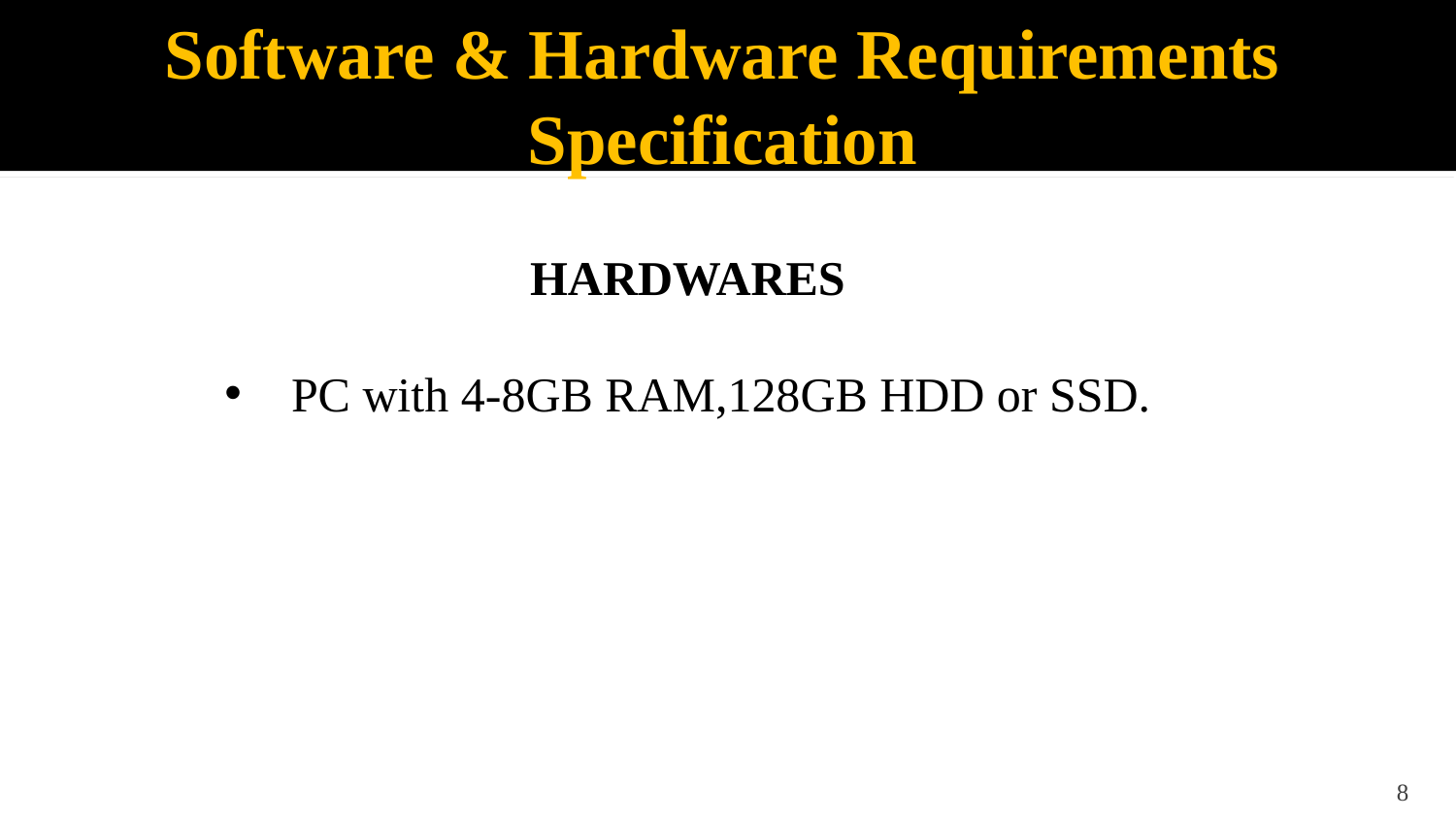

Software & Hardware Requirements  Specification

HARDWARES

 PC with 4-8GB RAM,128GB HDD or SSD.

8